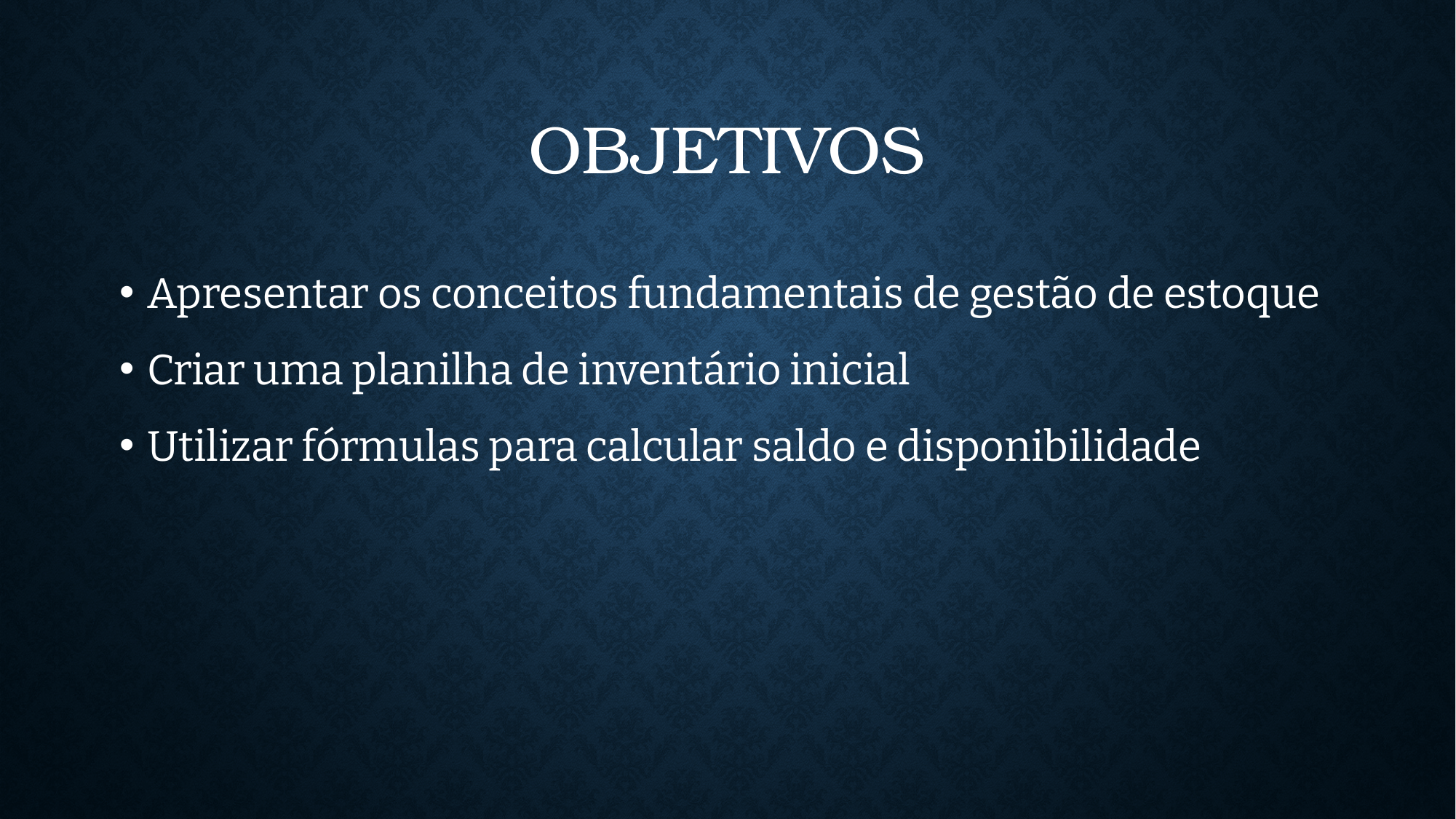

# Objetivos
Apresentar os conceitos fundamentais de gestão de estoque
Criar uma planilha de inventário inicial
Utilizar fórmulas para calcular saldo e disponibilidade